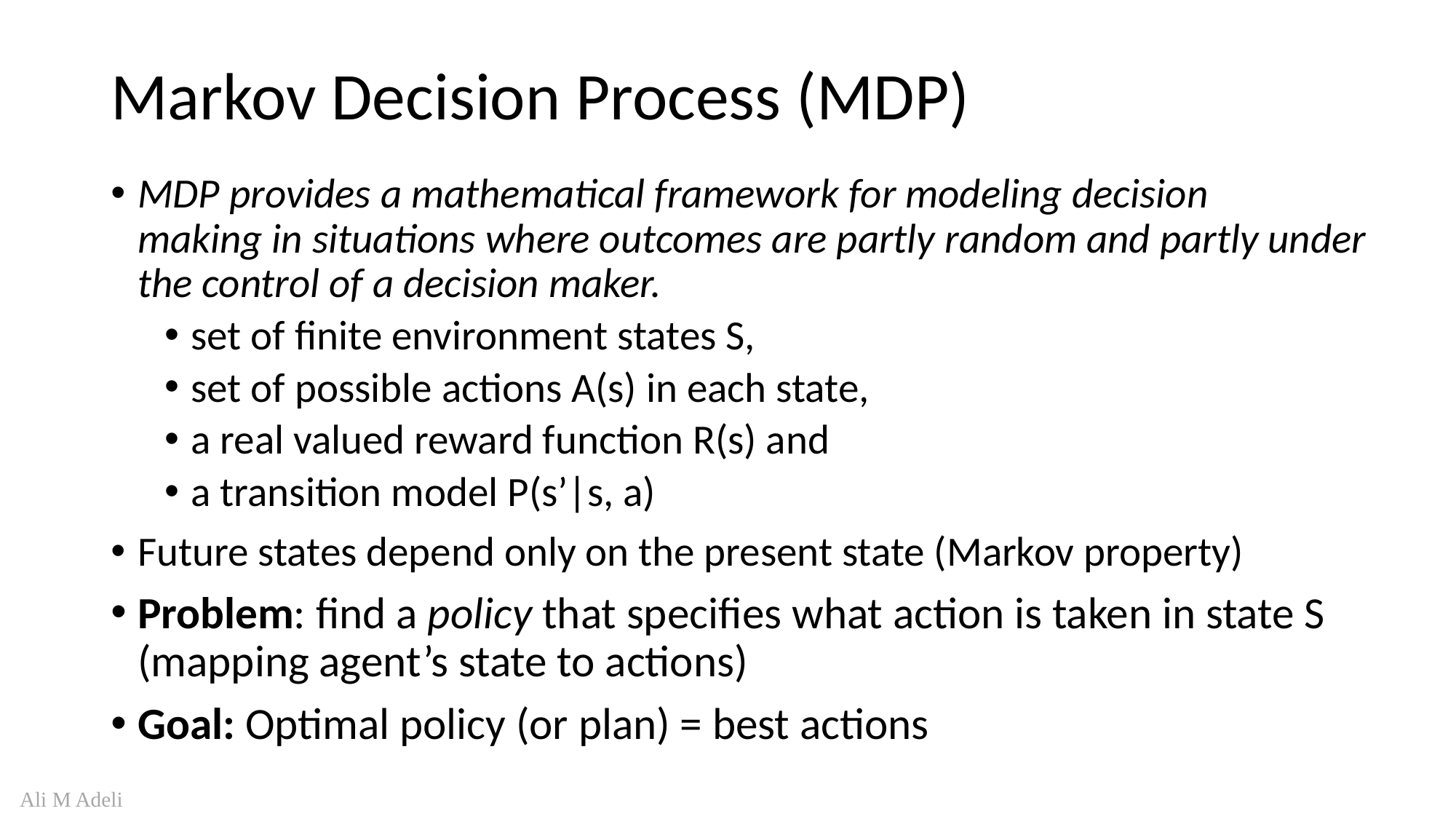

# Markov Decision Process (MDP)
MDP provides a mathematical framework for modeling decision making in situations where outcomes are partly random and partly under the control of a decision maker.
set of finite environment states S,
set of possible actions A(s) in each state,
a real valued reward function R(s) and
a transition model P(s’|s, a)
Future states depend only on the present state (Markov property)
Problem: find a policy that specifies what action is taken in state S (mapping agent’s state to actions)
Goal: Optimal policy (or plan) = best actions